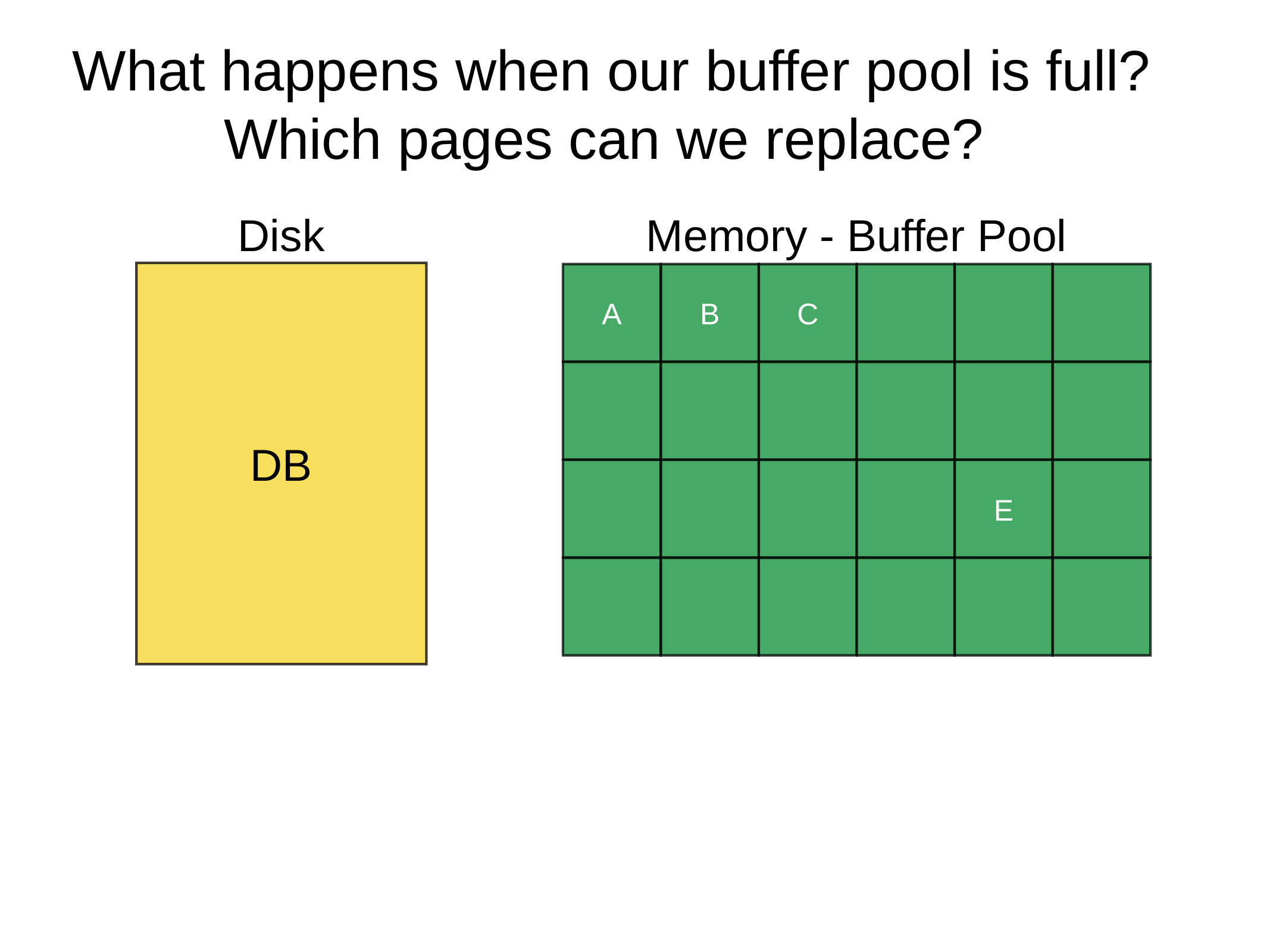

What happens when our buffer pool is full?
Which pages can we replace?
Disk
Memory - Buffer Pool

A
B
C

DB

E